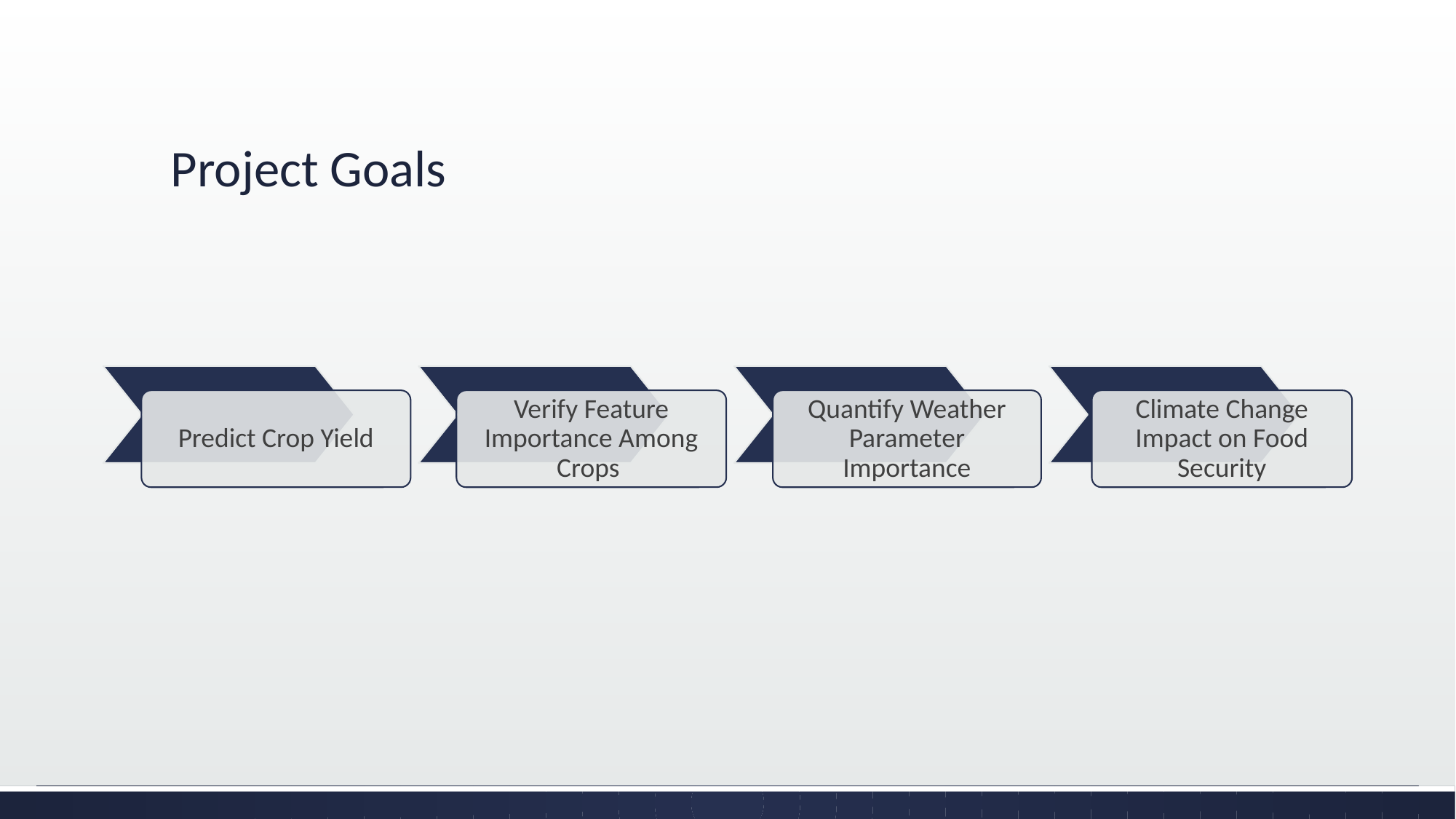

# Project Goals

Predict Crop Yield
Verify Feature Importance Among Crops
Quantify Weather Parameter Importance
Climate Change Impact on Food Security